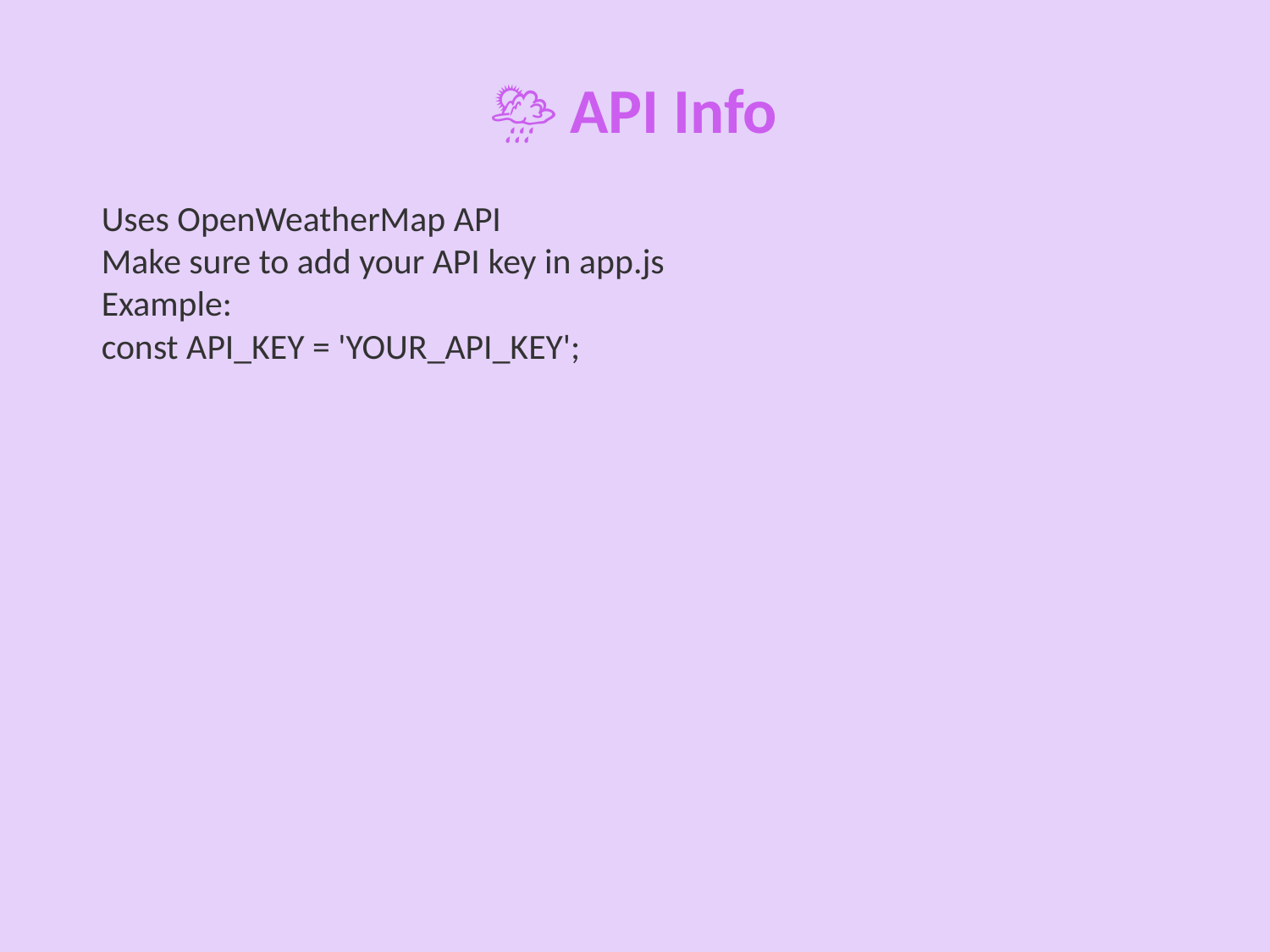

🌦️ API Info
Uses OpenWeatherMap API
Make sure to add your API key in app.js
Example:
const API_KEY = 'YOUR_API_KEY';